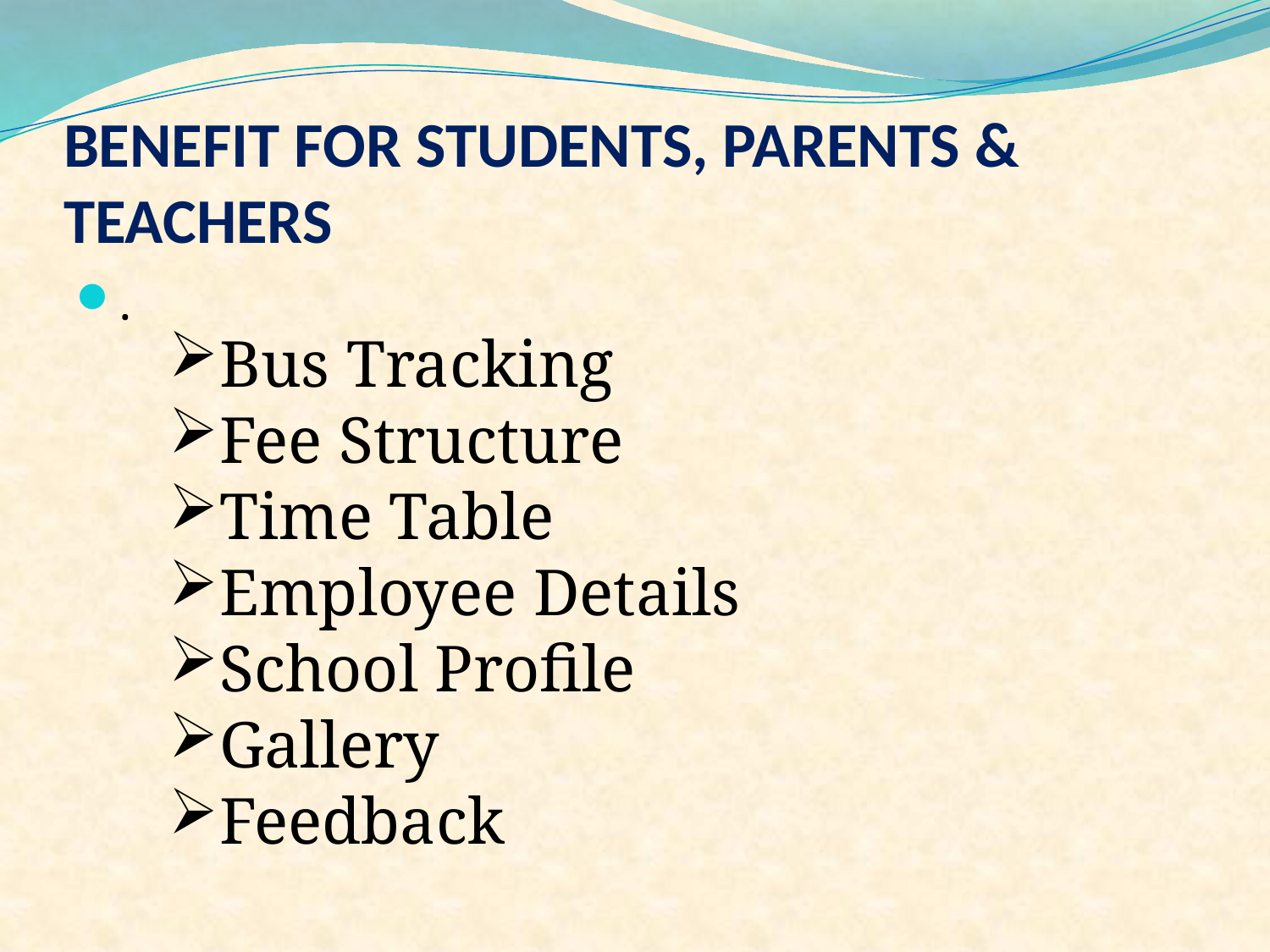

# BENEFIT FOR STUDENTS, PARENTS & TEACHERS
.
Bus Tracking
Fee Structure
Time Table
Employee Details
School Profile
Gallery
Feedback